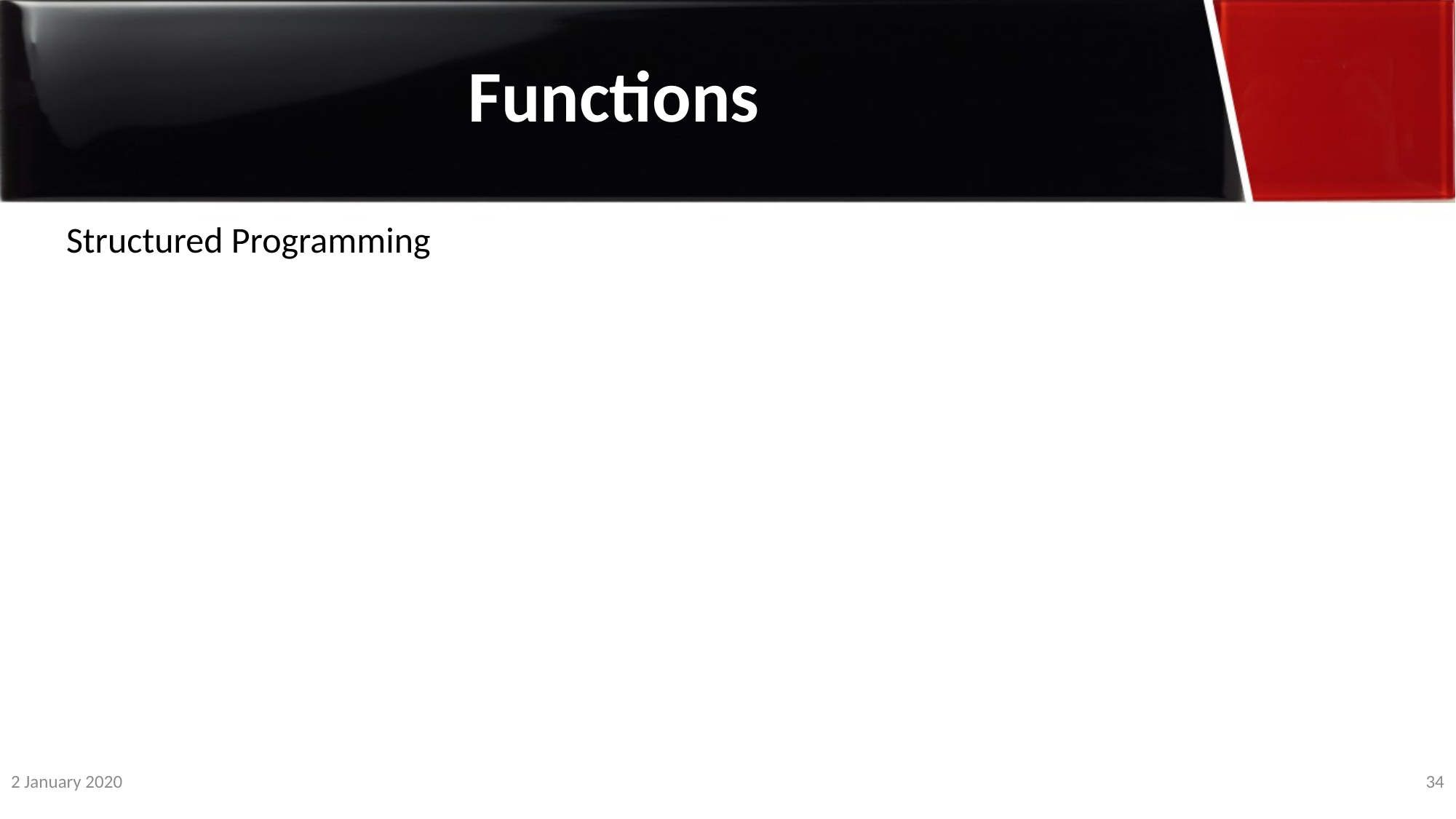

Functions
Structured Programming

2 January 2020
34